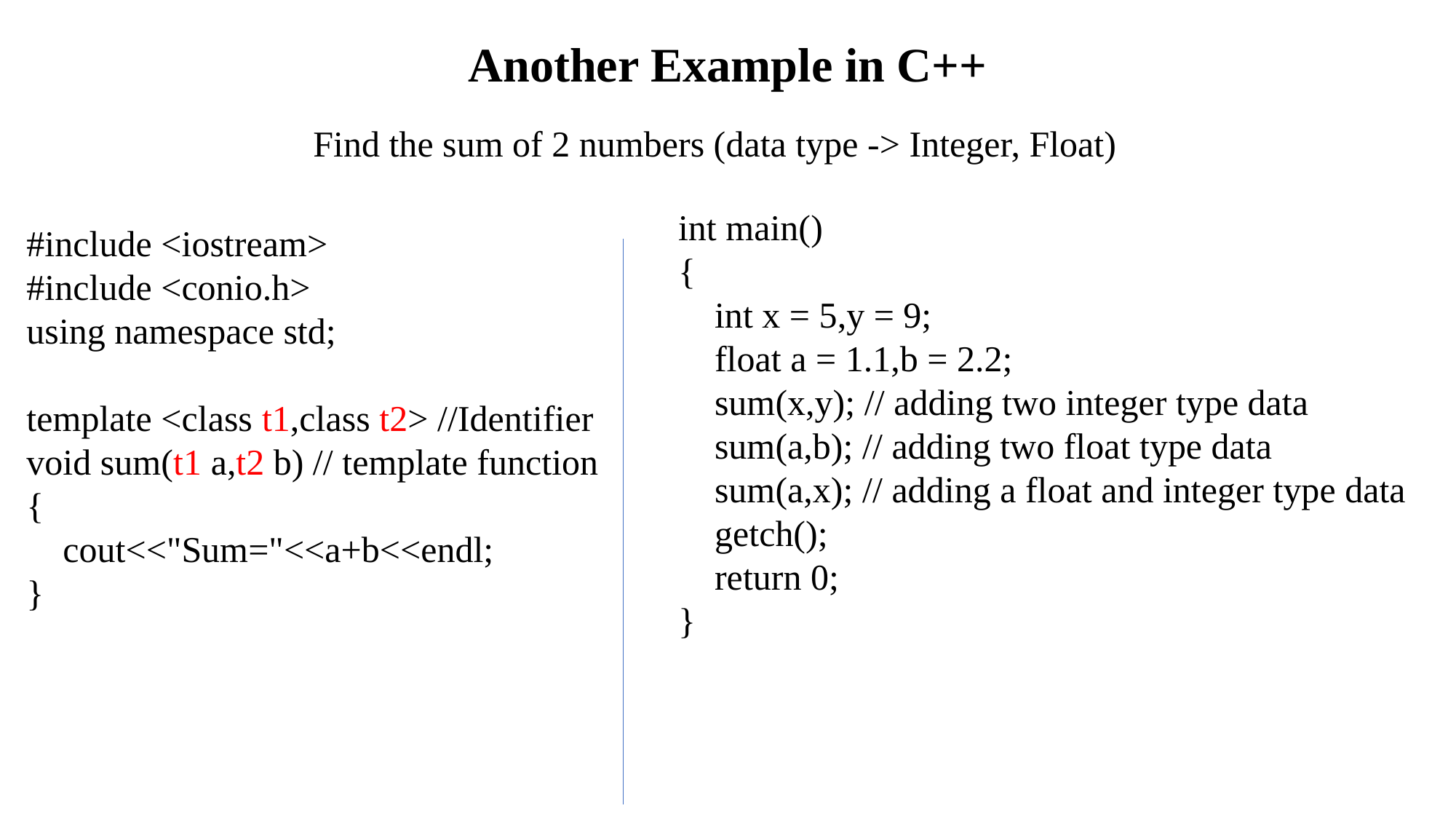

# Another Example in C++
Find the sum of 2 numbers (data type -> Integer, Float)
int main()
{
    int x = 5,y = 9;
    float a = 1.1,b = 2.2;
    sum(x,y); // adding two integer type data
    sum(a,b); // adding two float type data
    sum(a,x); // adding a float and integer type data
    getch();
    return 0;
}
#include <iostream>
#include <conio.h>
using namespace std;

template <class t1,class t2> //Identifier
void sum(t1 a,t2 b) // template function
{
    cout<<"Sum="<<a+b<<endl;
}